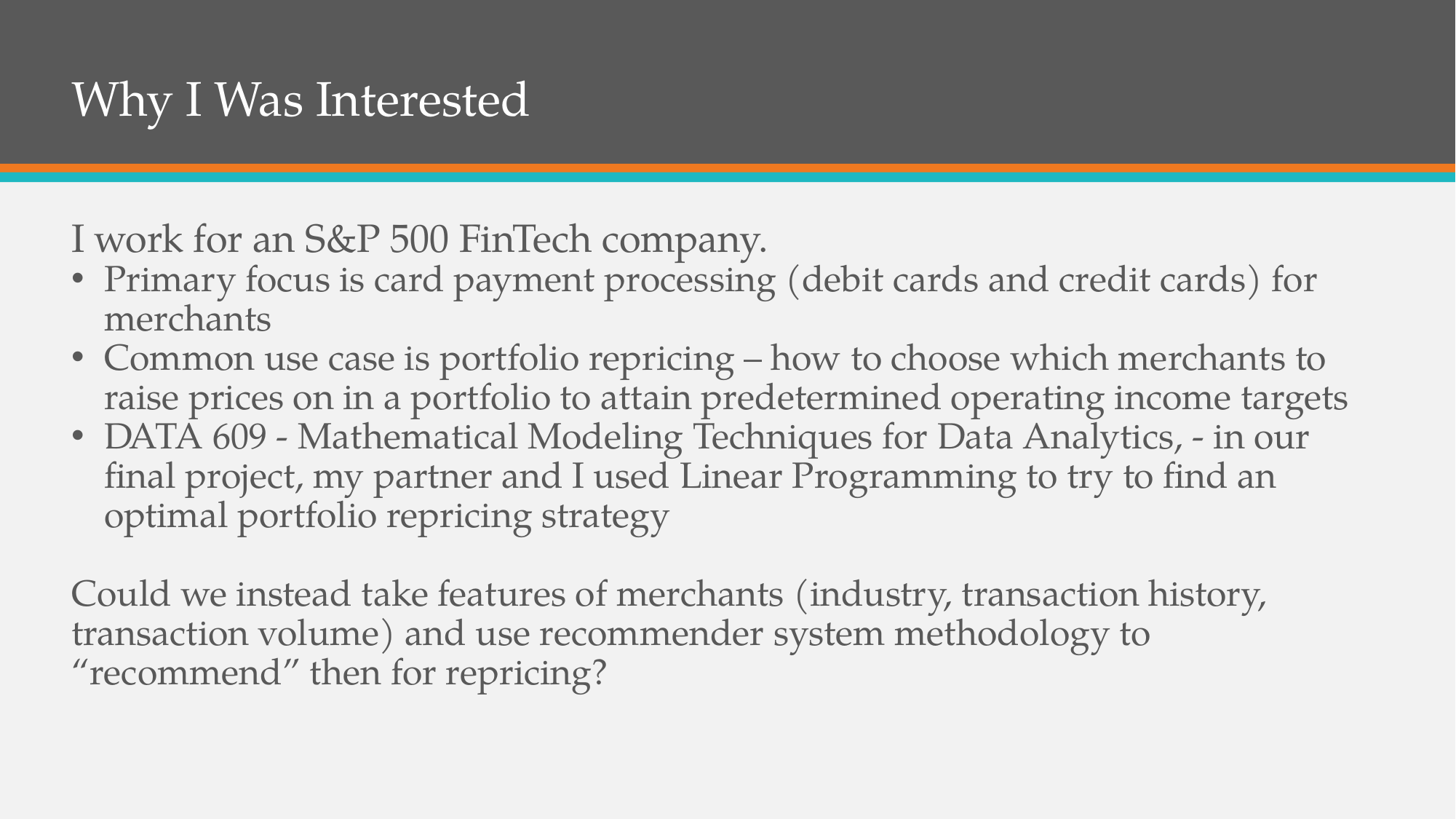

# Why I Was Interested
I work for an S&P 500 FinTech company.
Primary focus is card payment processing (debit cards and credit cards) for merchants
Common use case is portfolio repricing – how to choose which merchants to raise prices on in a portfolio to attain predetermined operating income targets
DATA 609 - Mathematical Modeling Techniques for Data Analytics, - in our final project, my partner and I used Linear Programming to try to find an optimal portfolio repricing strategy

Could we instead take features of merchants (industry, transaction history, transaction volume) and use recommender system methodology to “recommend” then for repricing?